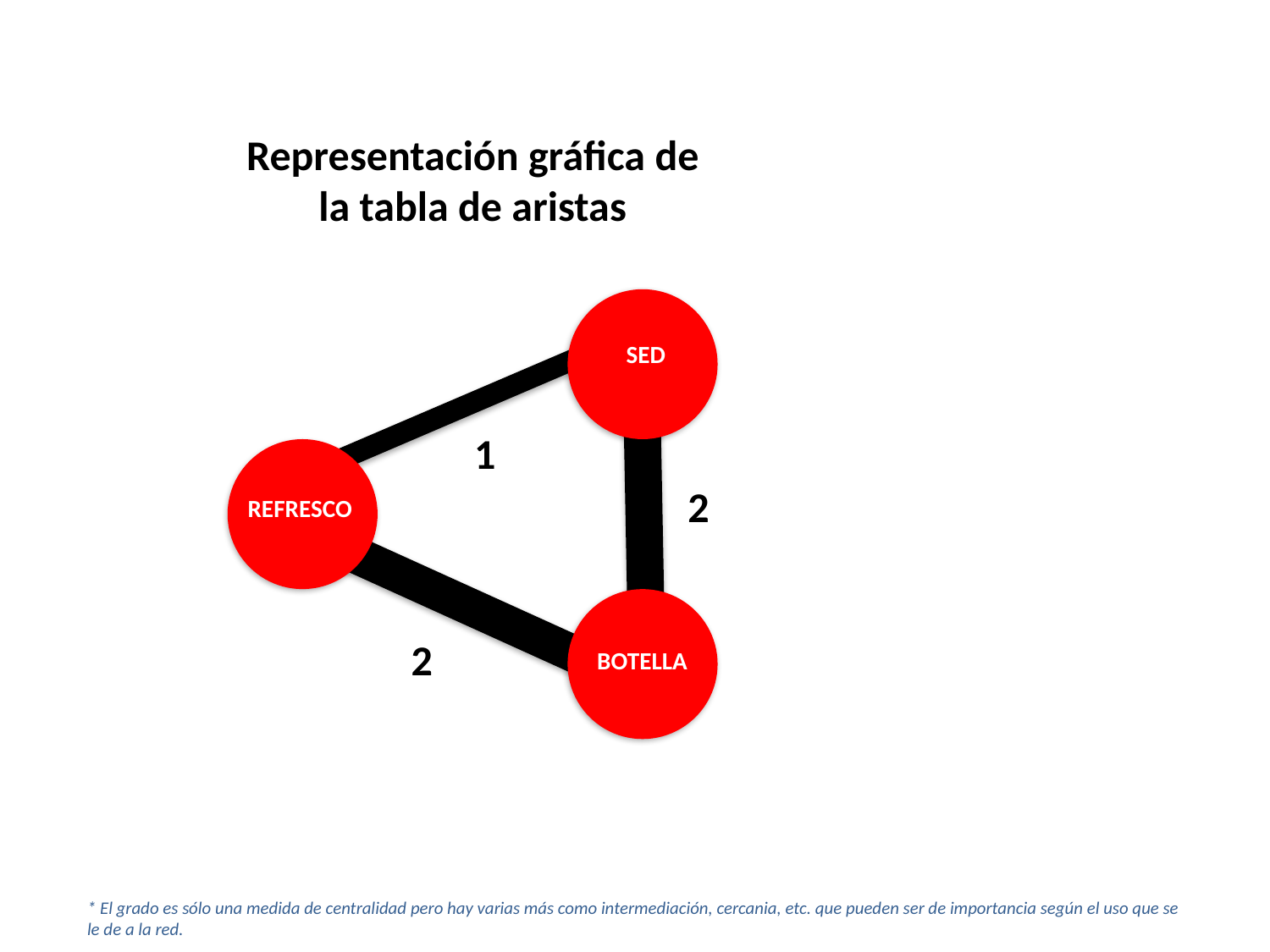

Representación gráfica de la tabla de aristas

SED
1

2
REFRESCO

2
BOTELLA
* El grado es sólo una medida de centralidad pero hay varias más como intermediación, cercania, etc. que pueden ser de importancia según el uso que se le de a la red.